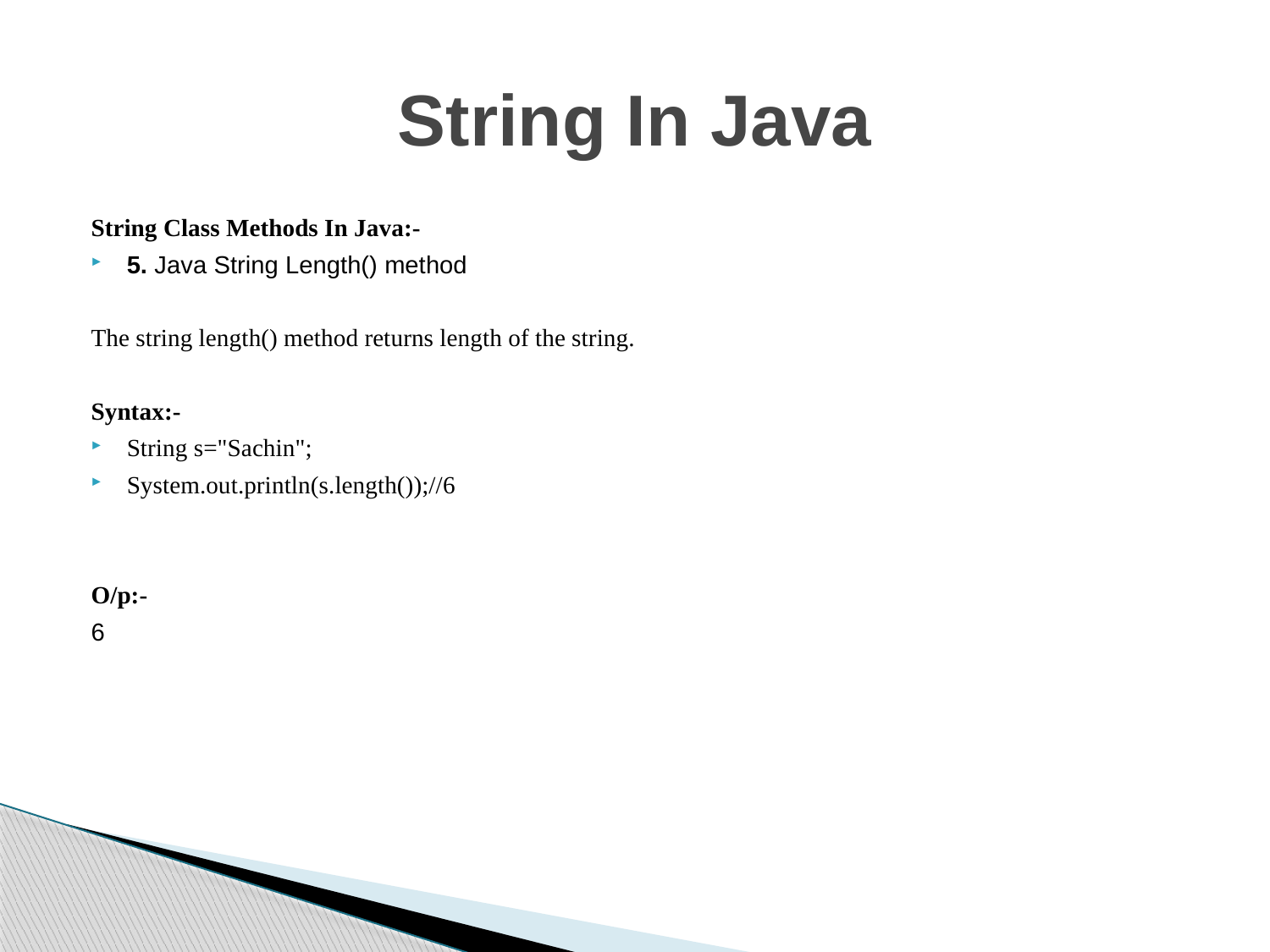

# String In Java
String Class Methods In Java:-
5. Java String Length() method

The string length() method returns length of the string.

Syntax:-
String s="Sachin";
System.out.println(s.length());//6

O/p:-
6